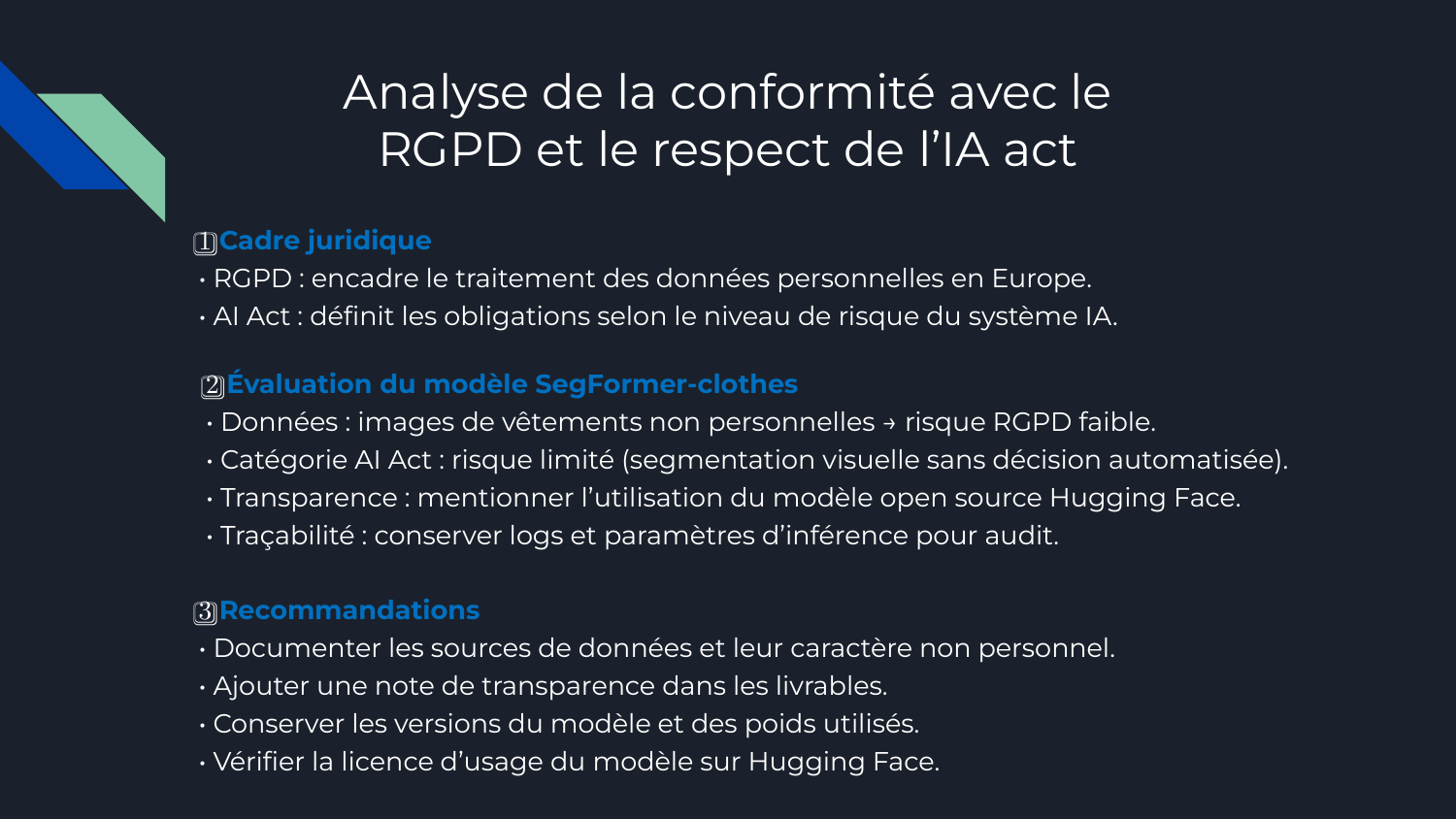

# Analyse de la conformité avec le RGPD et le respect de l’IA act
1️⃣ Cadre juridique
• RGPD : encadre le traitement des données personnelles en Europe.
• AI Act : définit les obligations selon le niveau de risque du système IA.

2️⃣ Évaluation du modèle SegFormer-clothes
• Données : images de vêtements non personnelles → risque RGPD faible.
• Catégorie AI Act : risque limité (segmentation visuelle sans décision automatisée).
• Transparence : mentionner l’utilisation du modèle open source Hugging Face.
• Traçabilité : conserver logs et paramètres d’inférence pour audit.

3️⃣ Recommandations
• Documenter les sources de données et leur caractère non personnel.
• Ajouter une note de transparence dans les livrables.
• Conserver les versions du modèle et des poids utilisés.
• Vérifier la licence d’usage du modèle sur Hugging Face.